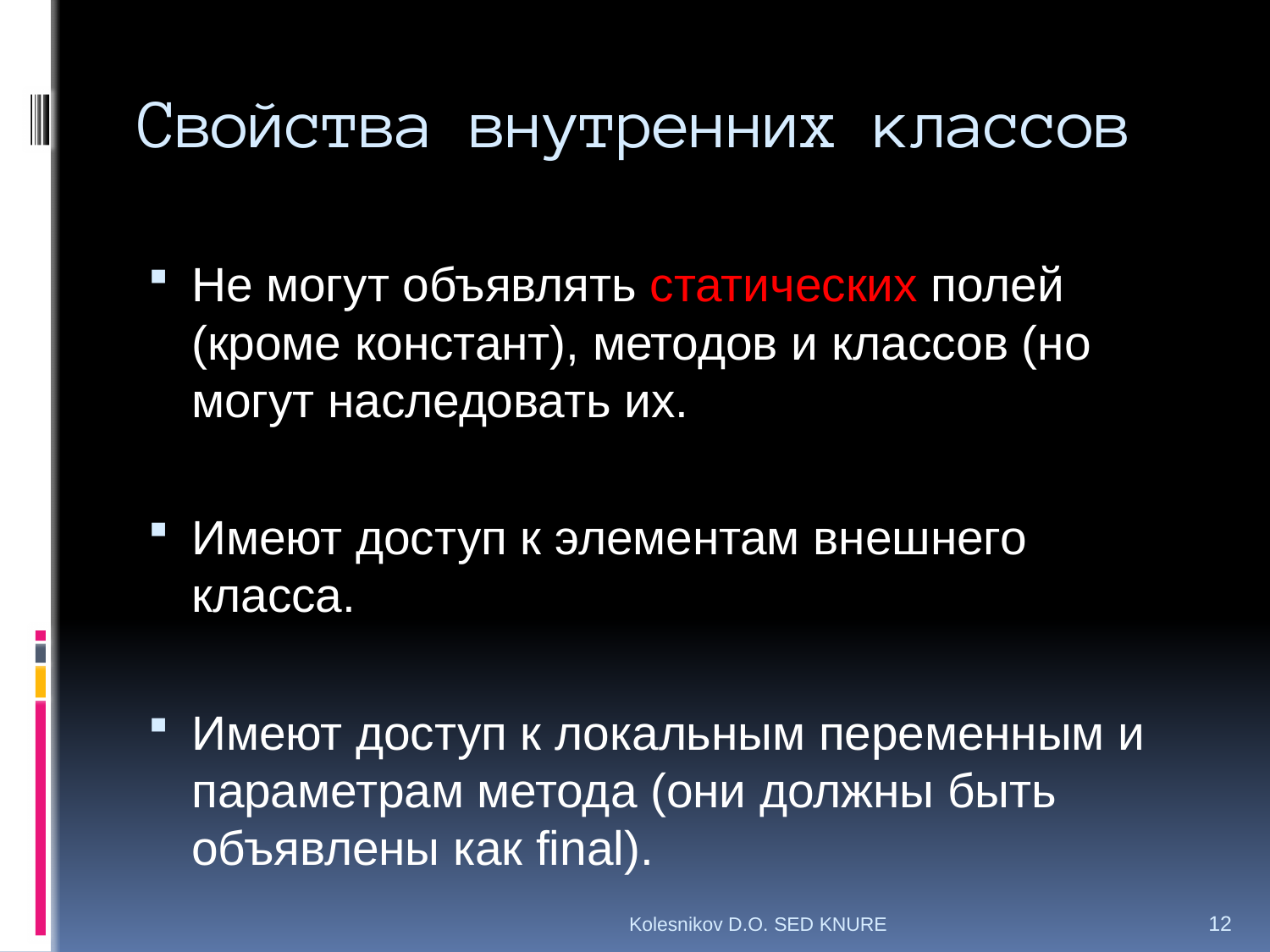

# Свойства внутренних классов
Не могут объявлять статических полей (кроме констант), методов и классов (но могут наследовать их.

Имеют доступ к элементам внешнего класса.

Имеют доступ к локальным переменным и параметрам метода (они должны быть объявлены как final).
Kolesnikov D.O. SED KNURE
12